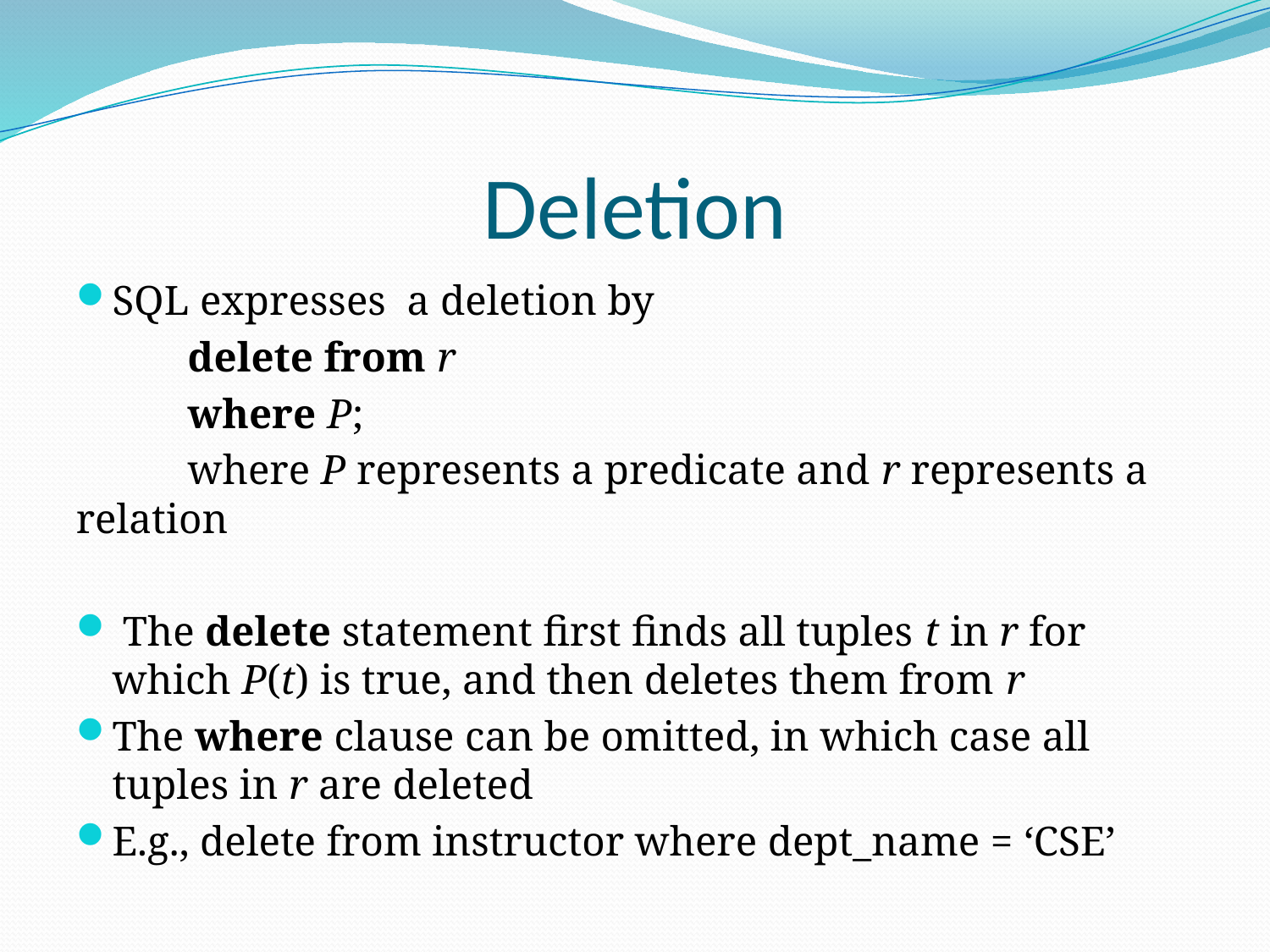

# Deletion
SQL expresses  a deletion by
	delete from r
	where P;
	where P represents a predicate and r represents a relation

 The delete statement first finds all tuples t in r for which P(t) is true, and then deletes them from r
The where clause can be omitted, in which case all tuples in r are deleted
E.g., delete from instructor where dept_name = ‘CSE’